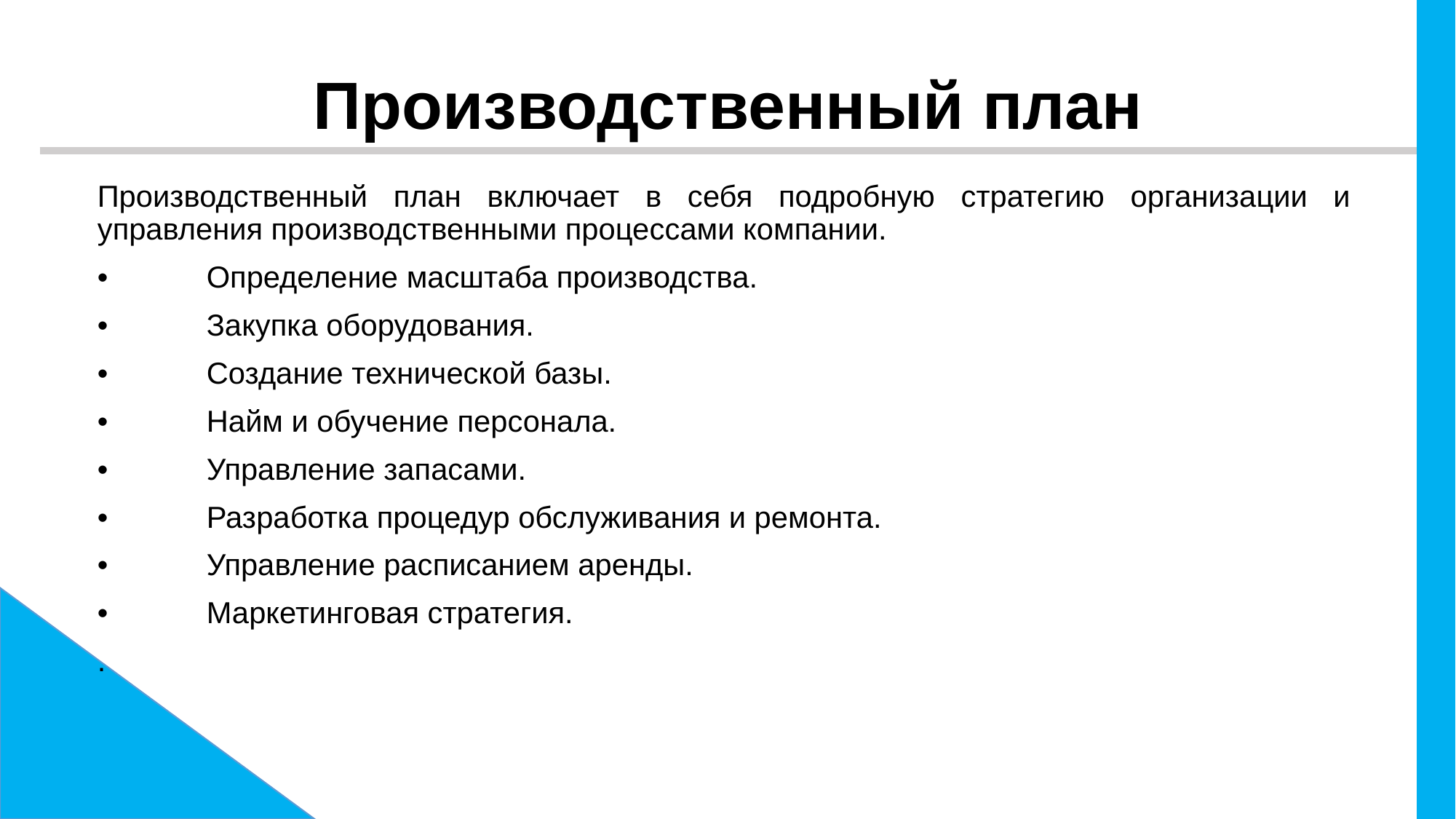

# Сообщение об ошибке
Производственный план
Производственный план включает в себя подробную стратегию организации и управления производственными процессами компании.
•	Определение масштаба производства.
•	Закупка оборудования.
•	Создание технической базы.
•	Найм и обучение персонала.
•	Управление запасами.
•	Разработка процедур обслуживания и ремонта.
•	Управление расписанием аренды.
•	Маркетинговая стратегия.
.